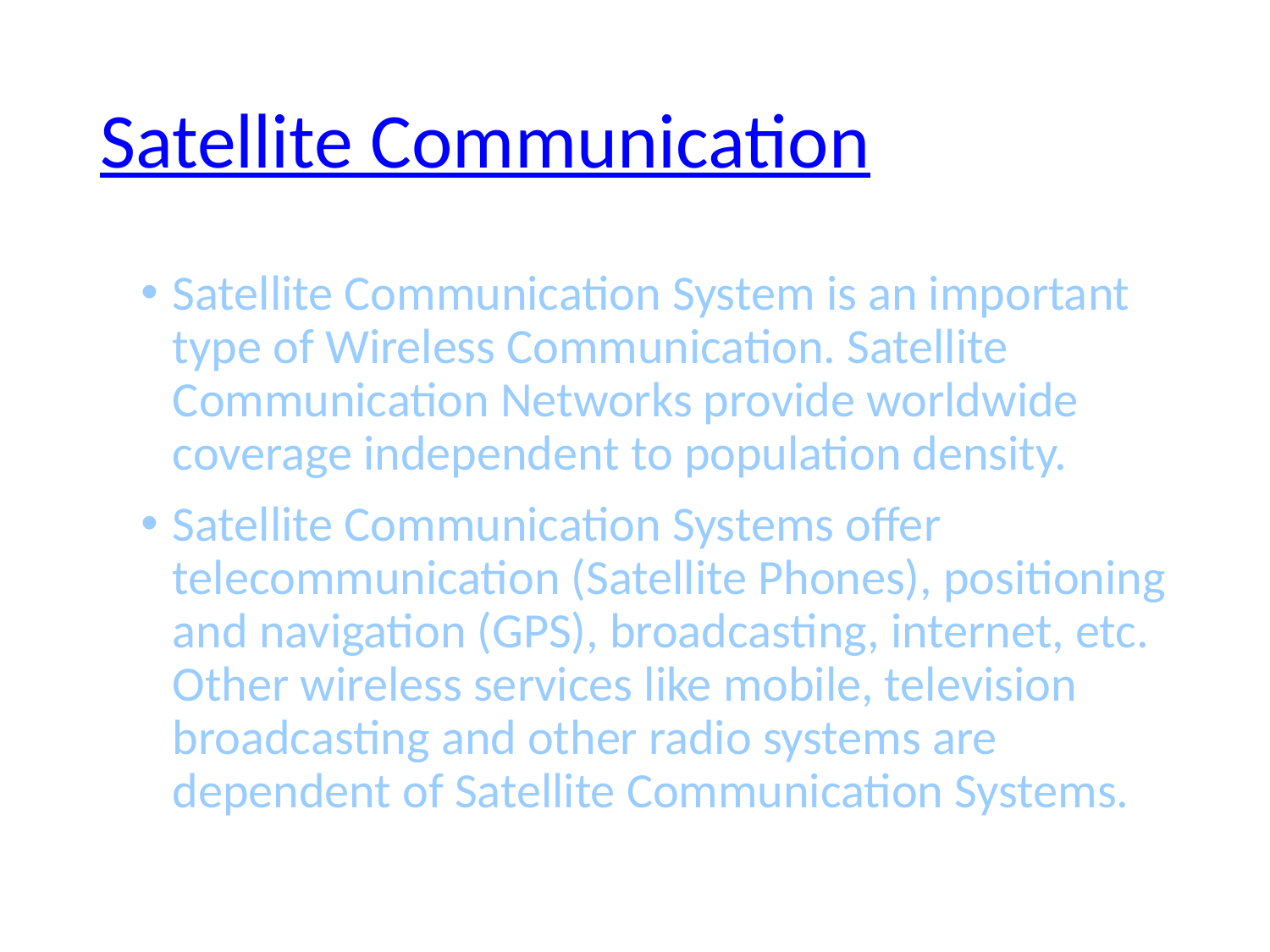

# Satellite Communication
Satellite Communication System is an important type of Wireless Communication. Satellite Communication Networks provide worldwide coverage independent to population density.
Satellite Communication Systems offer telecommunication (Satellite Phones), positioning and navigation (GPS), broadcasting, internet, etc. Other wireless services like mobile, television broadcasting and other radio systems are dependent of Satellite Communication Systems.